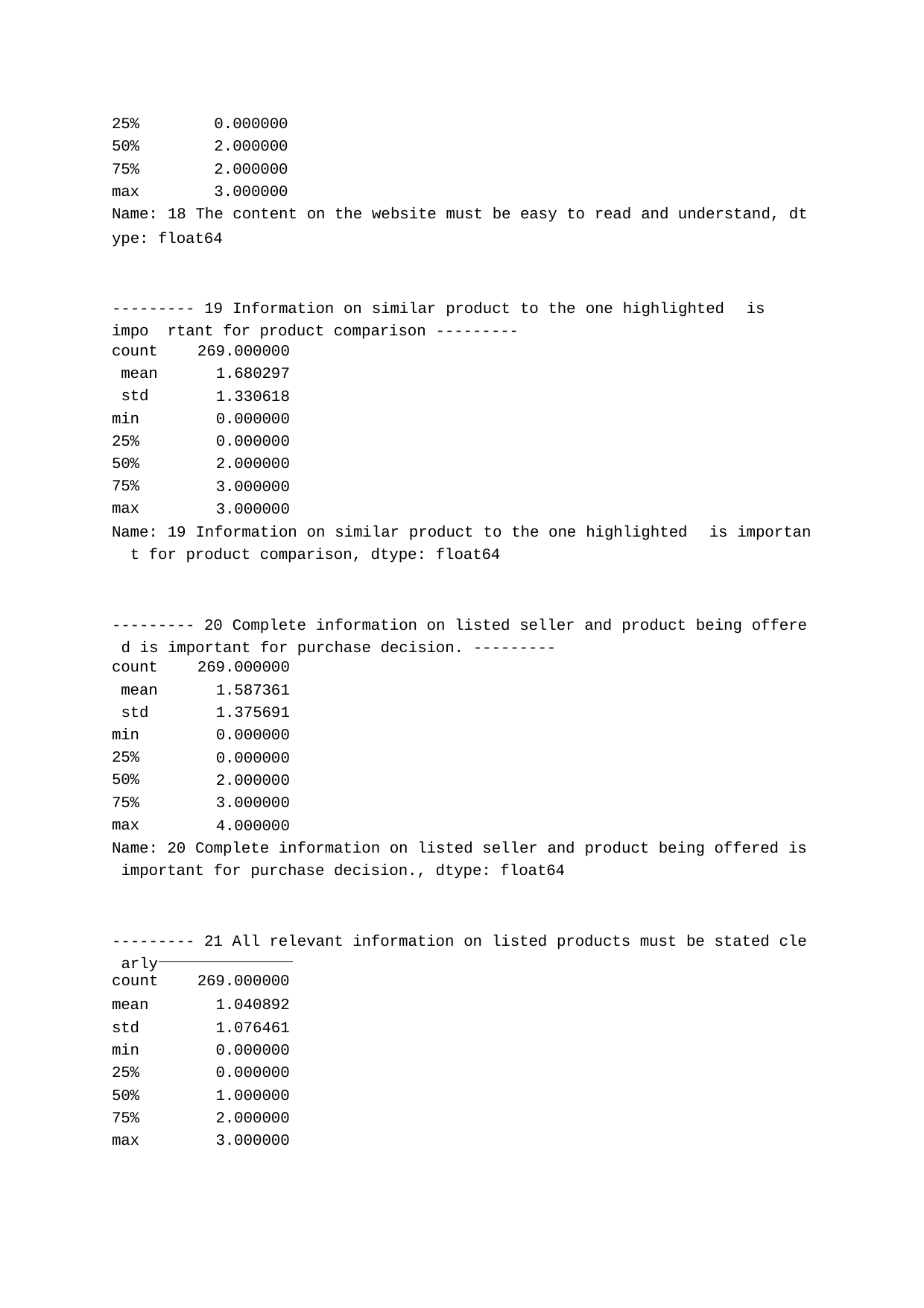

| 25% | 0.000000 |
| --- | --- |
| 50% | 2.000000 |
| 75% | 2.000000 |
| max | 3.000000 |
| Name: | 18 The content on the website must be easy to read and understand, dt |
ype: float64

--------- 19 Information on similar product to the one highlighted	is impo  rtant for product comparison ---------
count  mean  std  min  25%
50%
75%
max
269.000000
1.680297
1.330618
0.000000
0.000000
2.000000
3.000000
3.000000
Name: 19 Information on similar product to the one highlighted	is importan   t for product comparison, dtype: float64

--------- 20 Complete information on listed seller and product being offere  d is important for purchase decision. ---------
count  mean  std  min  25%
50%
75%
max
269.000000
1.587361
1.375691
0.000000
0.000000
2.000000
3.000000
4.000000
Name: 20 Complete information on listed seller and product being offered is  important for purchase decision., dtype: float64

--------- 21 All relevant information on listed products must be stated cle  arly
| count | 269.000000 |
| --- | --- |
| mean | 1.040892 |
| std | 1.076461 |
| min | 0.000000 |
| 25% | 0.000000 |
| 50% | 1.000000 |
| 75% | 2.000000 |
| max | 3.000000 |